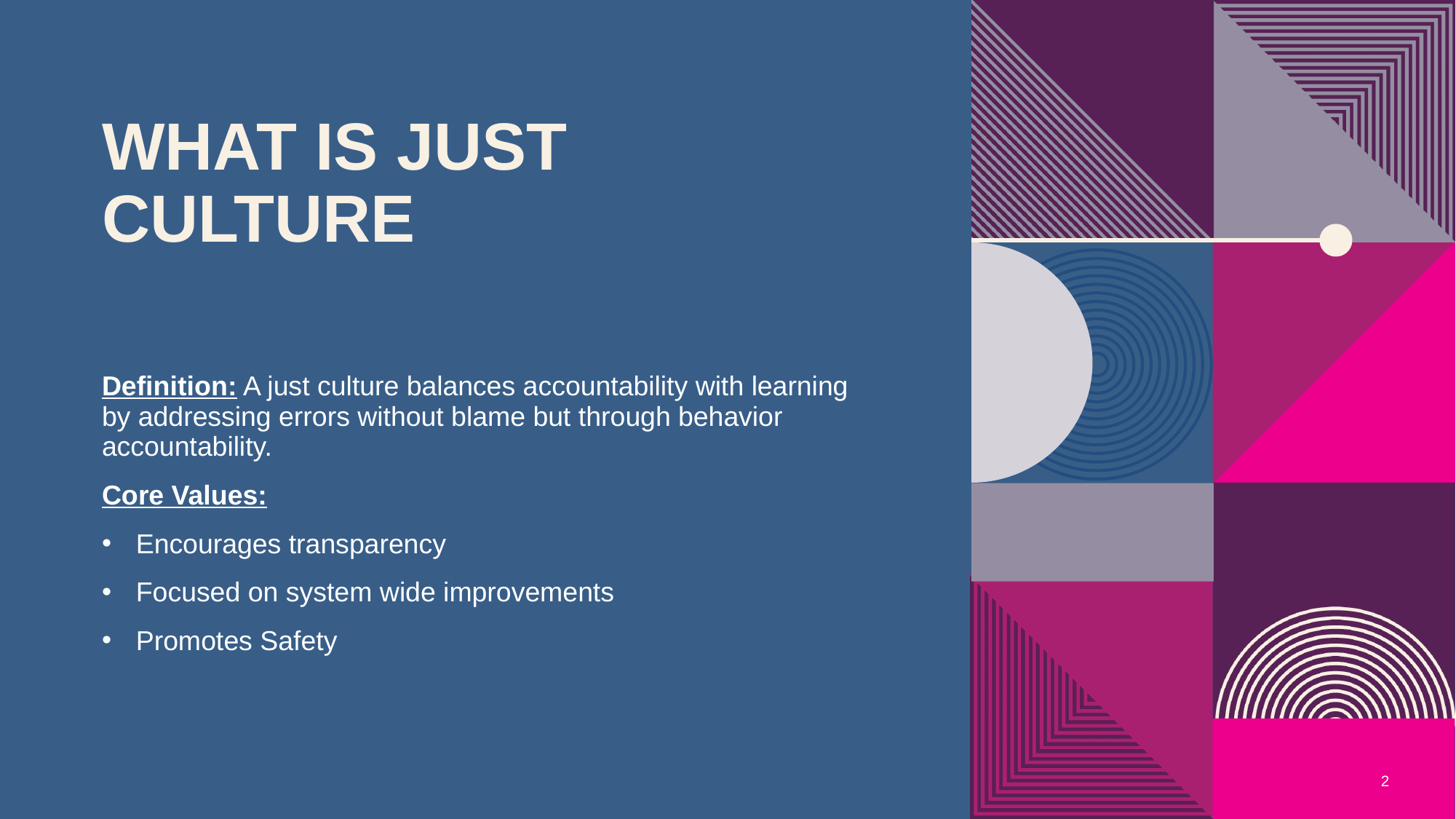

# What is just culture
Definition: A just culture balances accountability with learning by addressing errors without blame but through behavior accountability.
Core Values:
Encourages transparency
Focused on system wide improvements
Promotes Safety

2